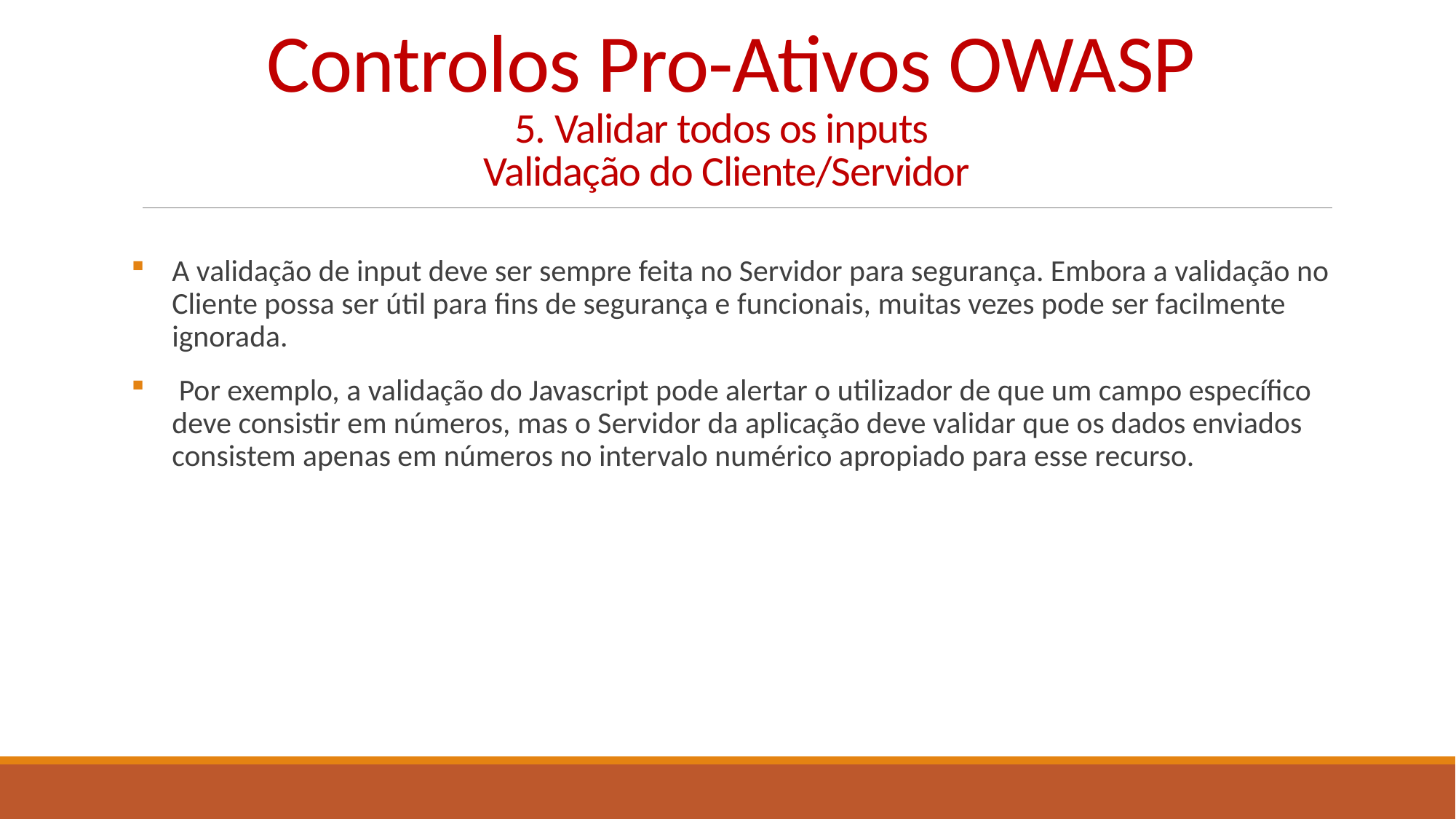

# Controlos Pro-Ativos OWASP 5. Validar todos os inputs   Validação do Cliente/Servidor
A validação de input deve ser sempre feita no Servidor para segurança. Embora a validação no Cliente possa ser útil para fins de segurança e funcionais, muitas vezes pode ser facilmente ignorada.
 Por exemplo, a validação do Javascript pode alertar o utilizador de que um campo específico deve consistir em números, mas o Servidor da aplicação deve validar que os dados enviados consistem apenas em números no intervalo numérico apropiado para esse recurso.